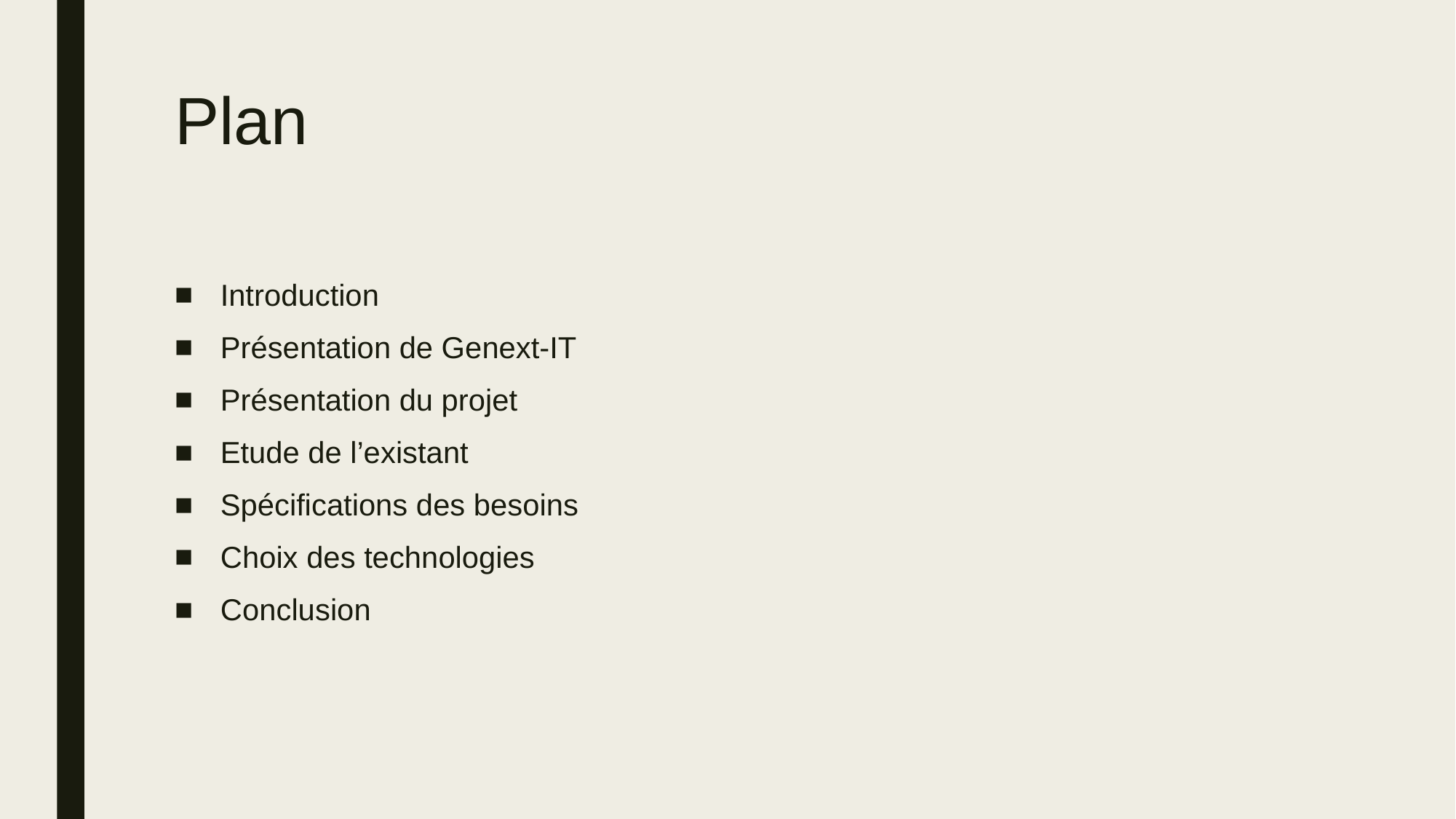

# Plan
Introduction
Présentation de Genext-IT
Présentation du projet
Etude de l’existant
Spécifications des besoins
Choix des technologies
Conclusion